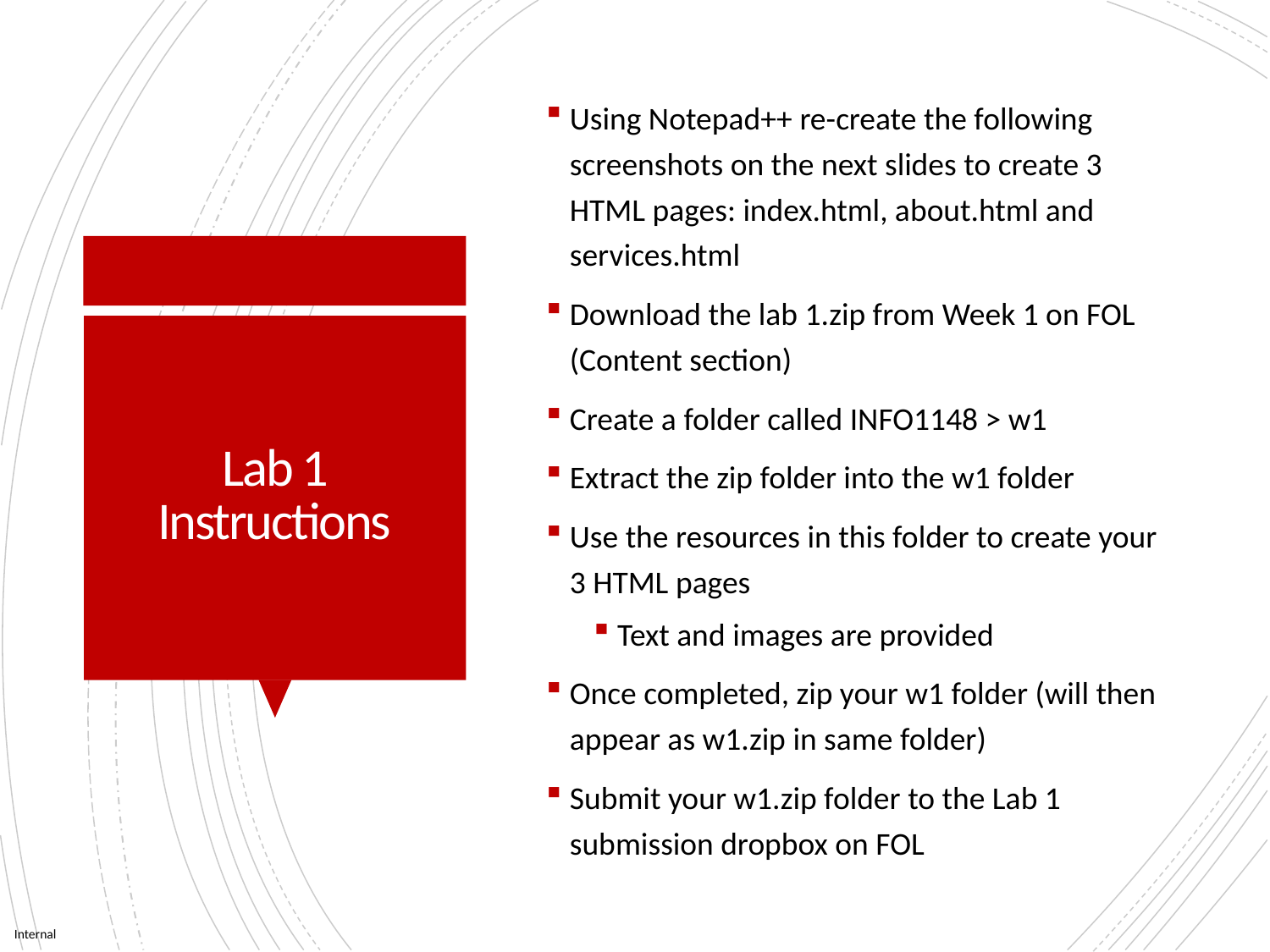

Using Notepad++ re-create the following screenshots on the next slides to create 3 HTML pages: index.html, about.html and services.html
Download the lab 1.zip from Week 1 on FOL (Content section)
Create a folder called INFO1148 > w1
Extract the zip folder into the w1 folder
Use the resources in this folder to create your 3 HTML pages
Text and images are provided
Once completed, zip your w1 folder (will then appear as w1.zip in same folder)
Submit your w1.zip folder to the Lab 1 submission dropbox on FOL
# Lab 1 Instructions